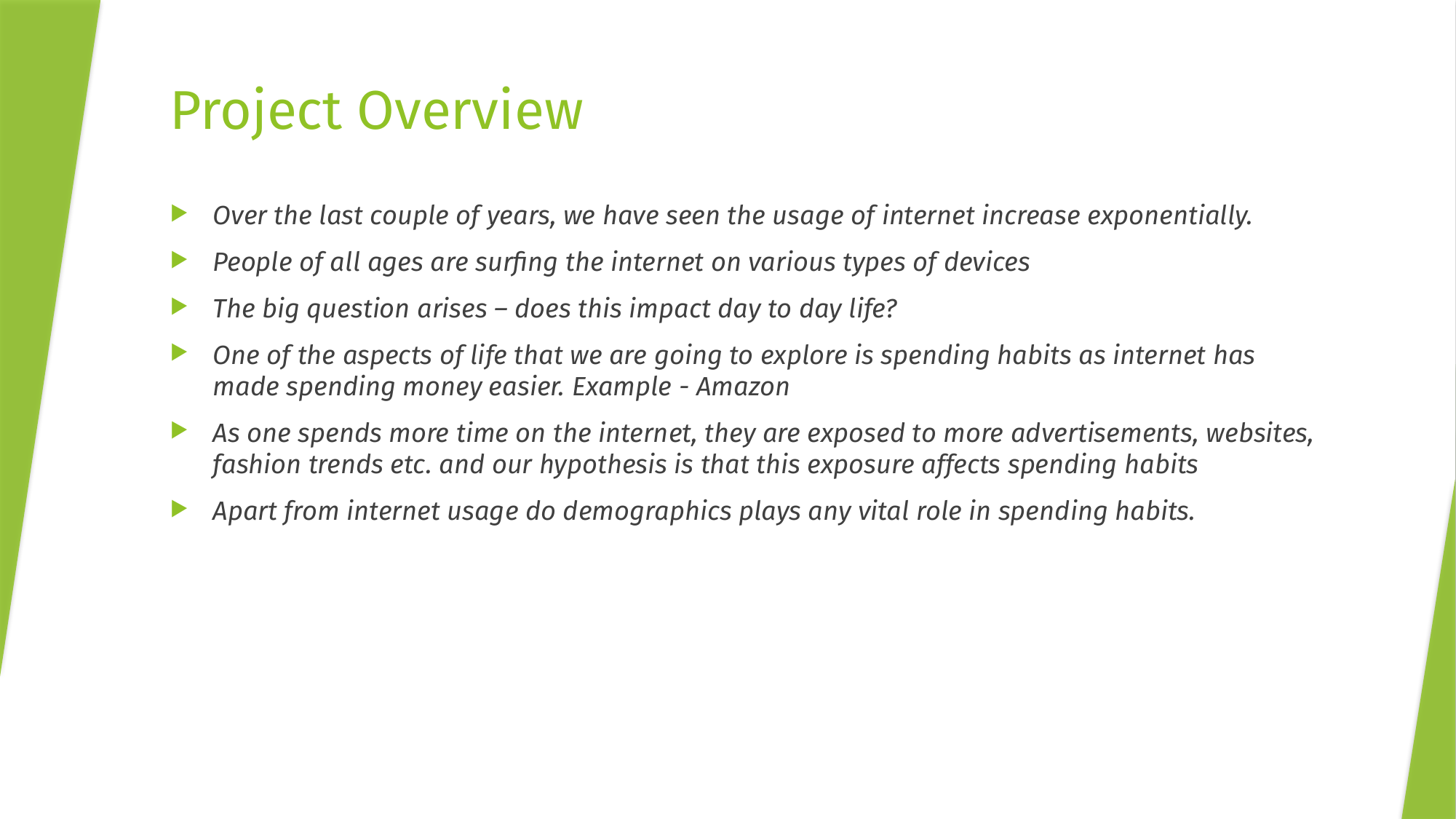

# Project Overview
Over the last couple of years, we have seen the usage of internet increase exponentially.
People of all ages are surfing the internet on various types of devices
The big question arises – does this impact day to day life?
One of the aspects of life that we are going to explore is spending habits as internet has made spending money easier. Example - Amazon
As one spends more time on the internet, they are exposed to more advertisements, websites, fashion trends etc. and our hypothesis is that this exposure affects spending habits
Apart from internet usage do demographics plays any vital role in spending habits.